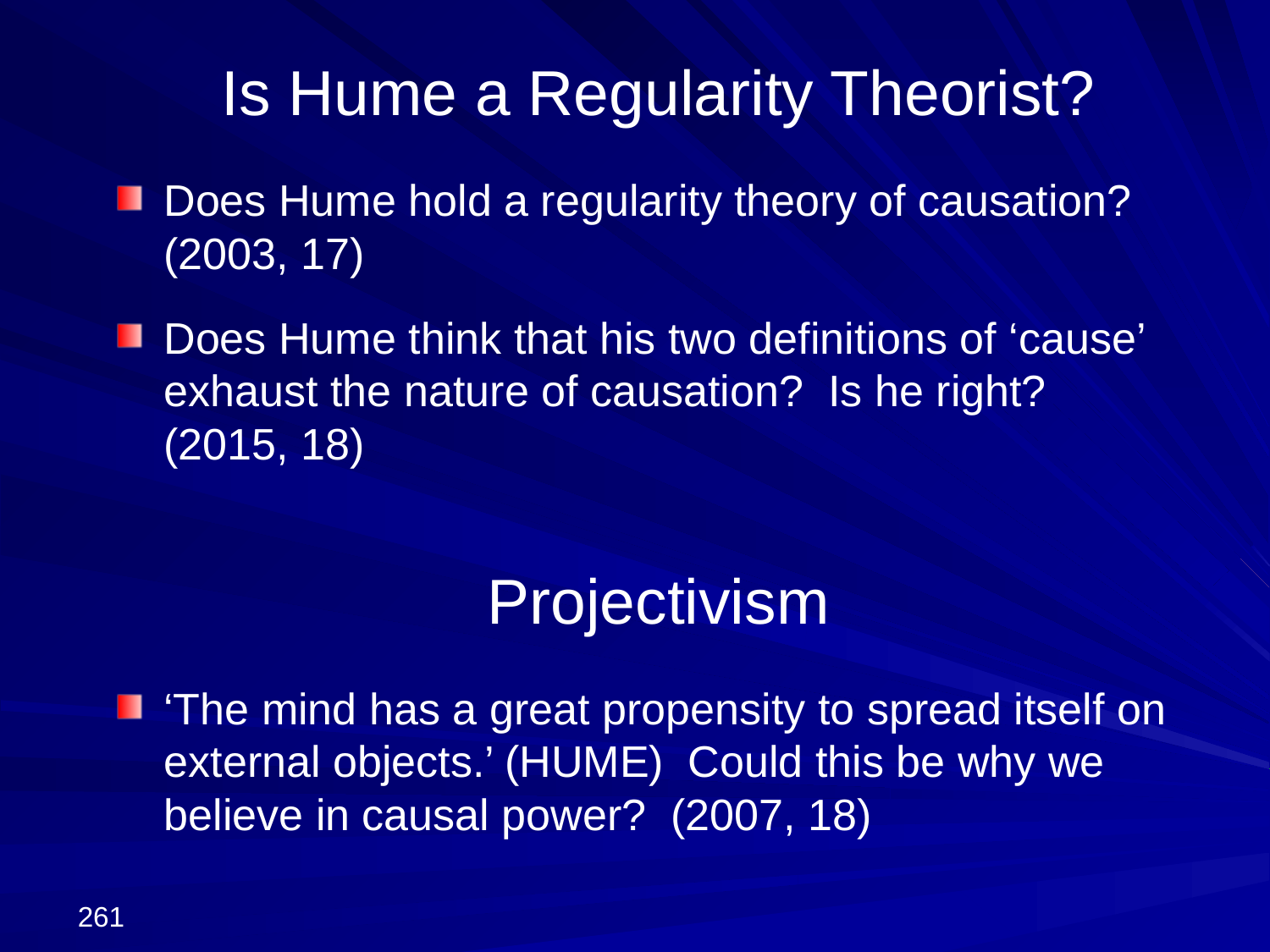

# Is Hume a Regularity Theorist?
Does Hume hold a regularity theory of causation?  (2003, 17)
Does Hume think that his two definitions of ‘cause’ exhaust the nature of causation?  Is he right?  (2015, 18)

Projectivism
‘The mind has a great propensity to spread itself on external objects.’ (HUME)  Could this be why we believe in causal power?  (2007, 18)
261